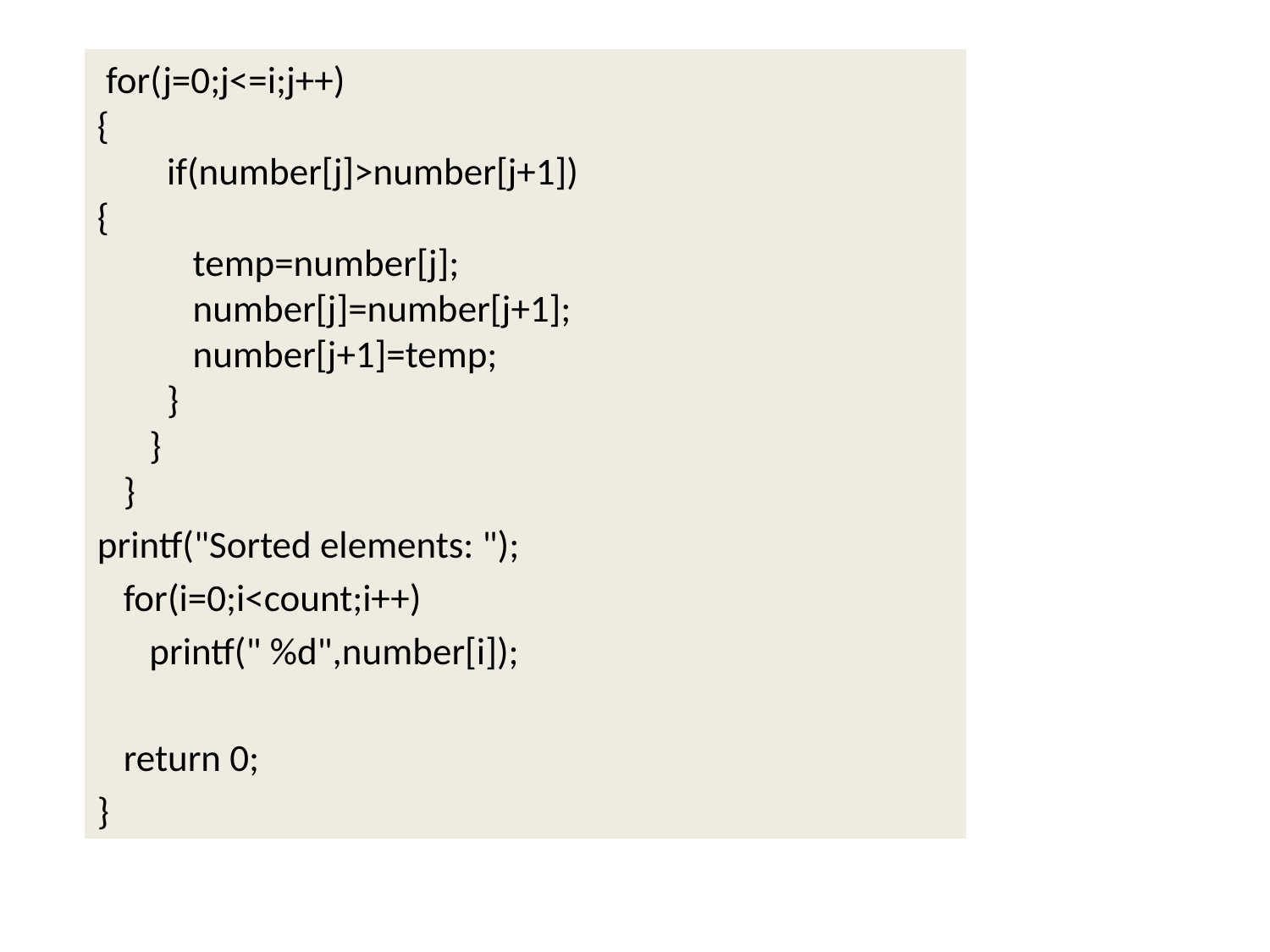

for(j=0;j<=i;j++)
{
        if(number[j]>number[j+1])
{
           temp=number[j];
           number[j]=number[j+1];
           number[j+1]=temp;
        }
      }
   }
printf("Sorted elements: ");
   for(i=0;i<count;i++)
      printf(" %d",number[i]);

   return 0;
}